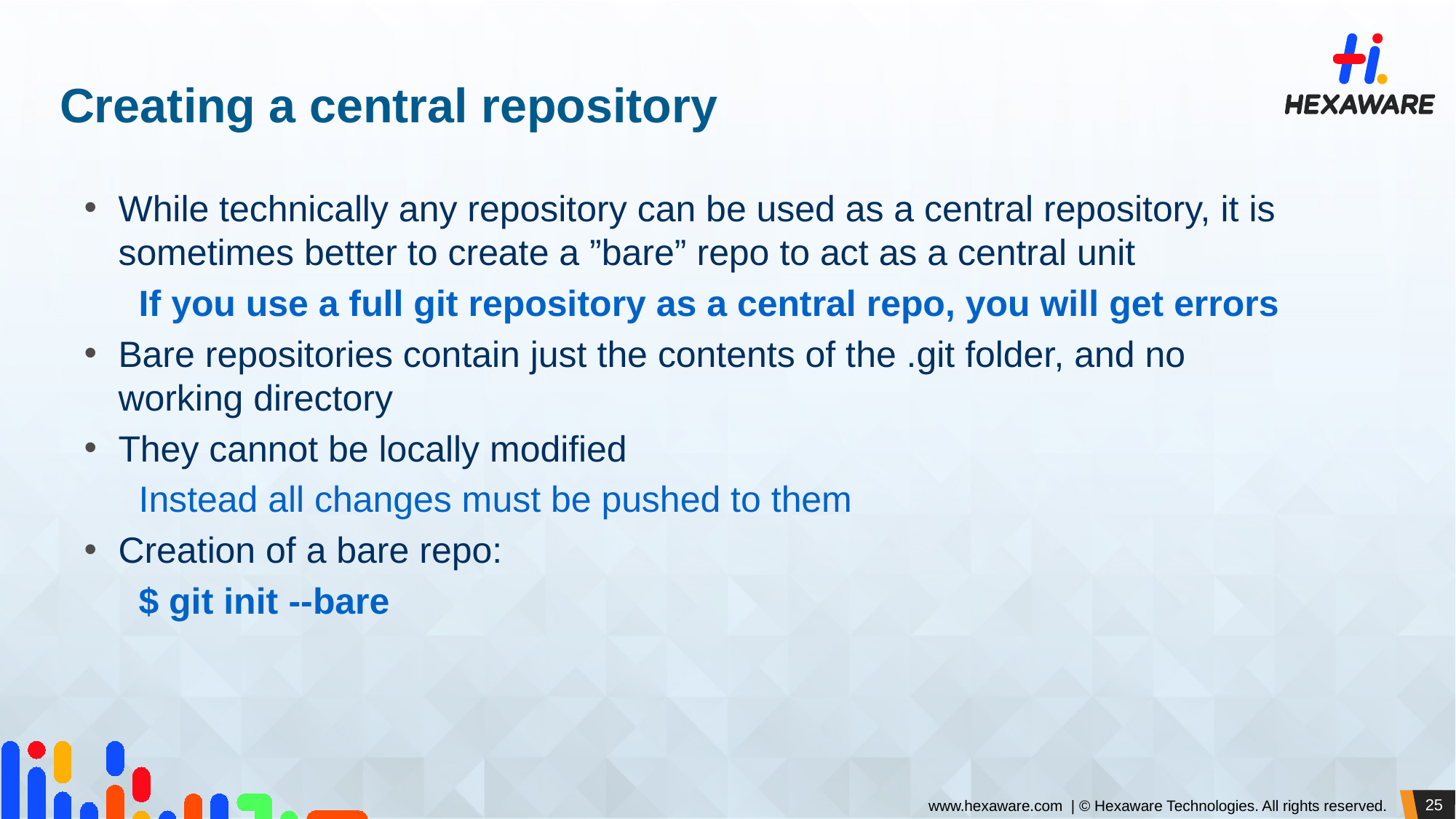

# Creating a central repository
While technically any repository can be used as a central repository, it is sometimes better to create a ”bare” repo to act as a central unit
If you use a full git repository as a central repo, you will get errors
Bare repositories contain just the contents of the .git folder, and no working directory
They cannot be locally modified
Instead all changes must be pushed to them
Creation of a bare repo:
$ git init --bare